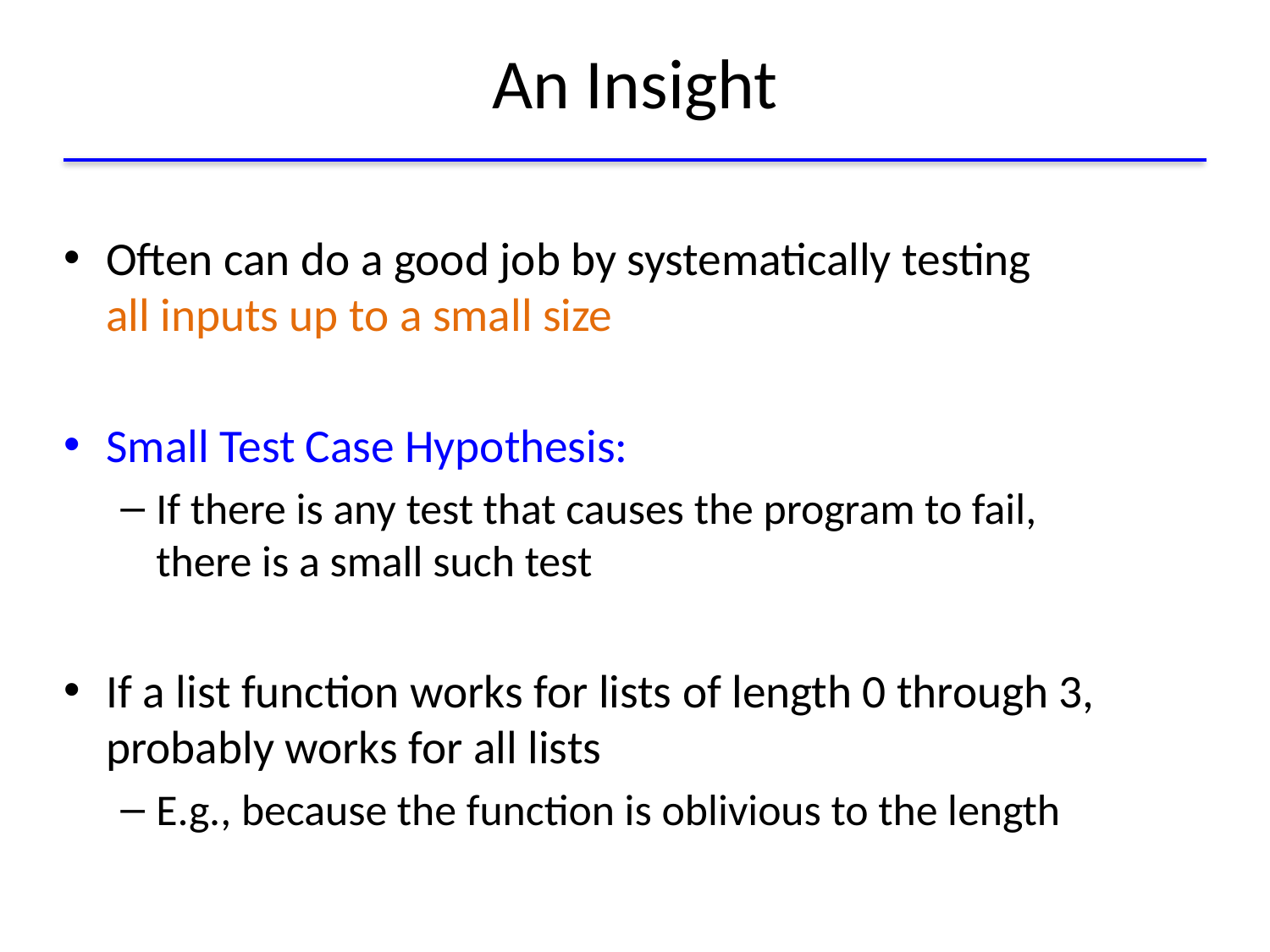

# An Insight
Often can do a good job by systematically testing
all inputs up to a small size

Small Test Case Hypothesis:
If there is any test that causes the program to fail,
there is a small such test

If a list function works for lists of length 0 through 3, probably works for all lists
E.g., because the function is oblivious to the length